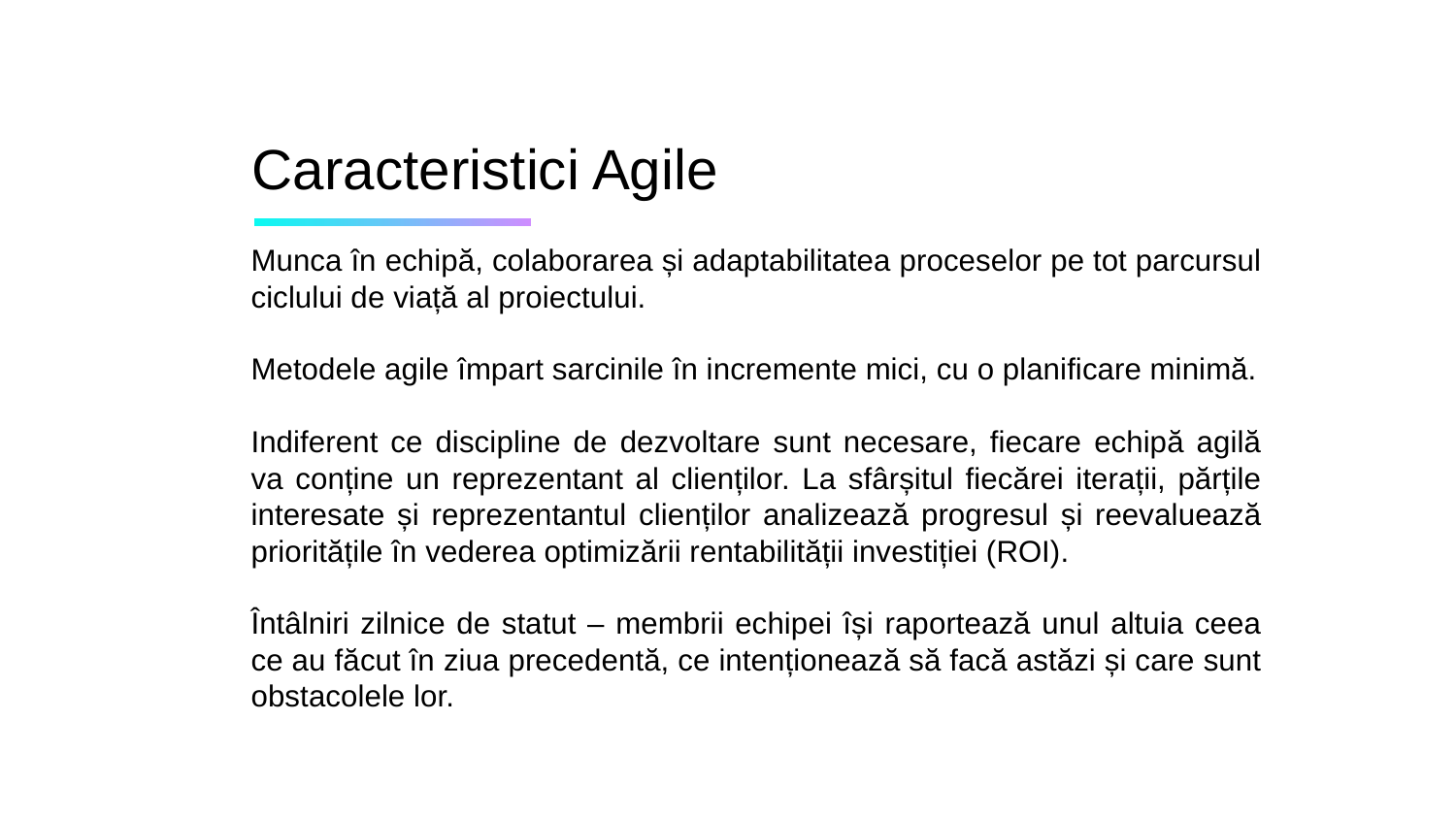

# Caracteristici Agile

Munca în echipă, colaborarea și adaptabilitatea proceselor pe tot parcursul ciclului de viață al proiectului.

Metodele agile împart sarcinile în incremente mici, cu o planificare minimă.

Indiferent ce discipline de dezvoltare sunt necesare, fiecare echipă agilă va conține un reprezentant al clienților. La sfârșitul fiecărei iterații, părțile interesate și reprezentantul clienților analizează progresul și reevaluează prioritățile în vederea optimizării rentabilității investiției (ROI).

Întâlniri zilnice de statut – membrii echipei își raportează unul altuia ceea ce au făcut în ziua precedentă, ce intenționează să facă astăzi și care sunt obstacolele lor.